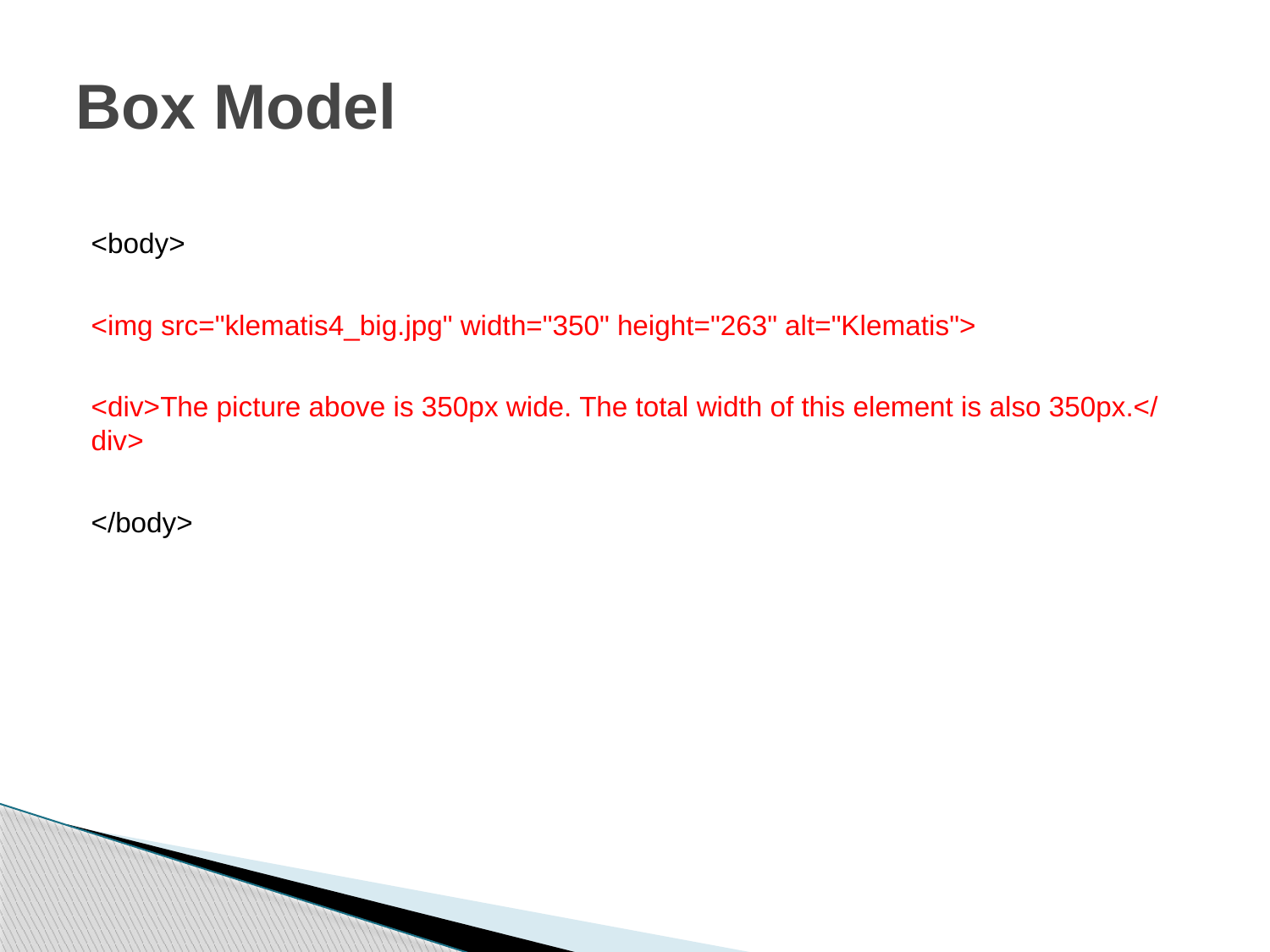

# Box Model

<body>

<img src="klematis4_big.jpg" width="350" height="263" alt="Klematis">

<div>The picture above is 350px wide. The total width of this element is also 350px.</div>

</body>